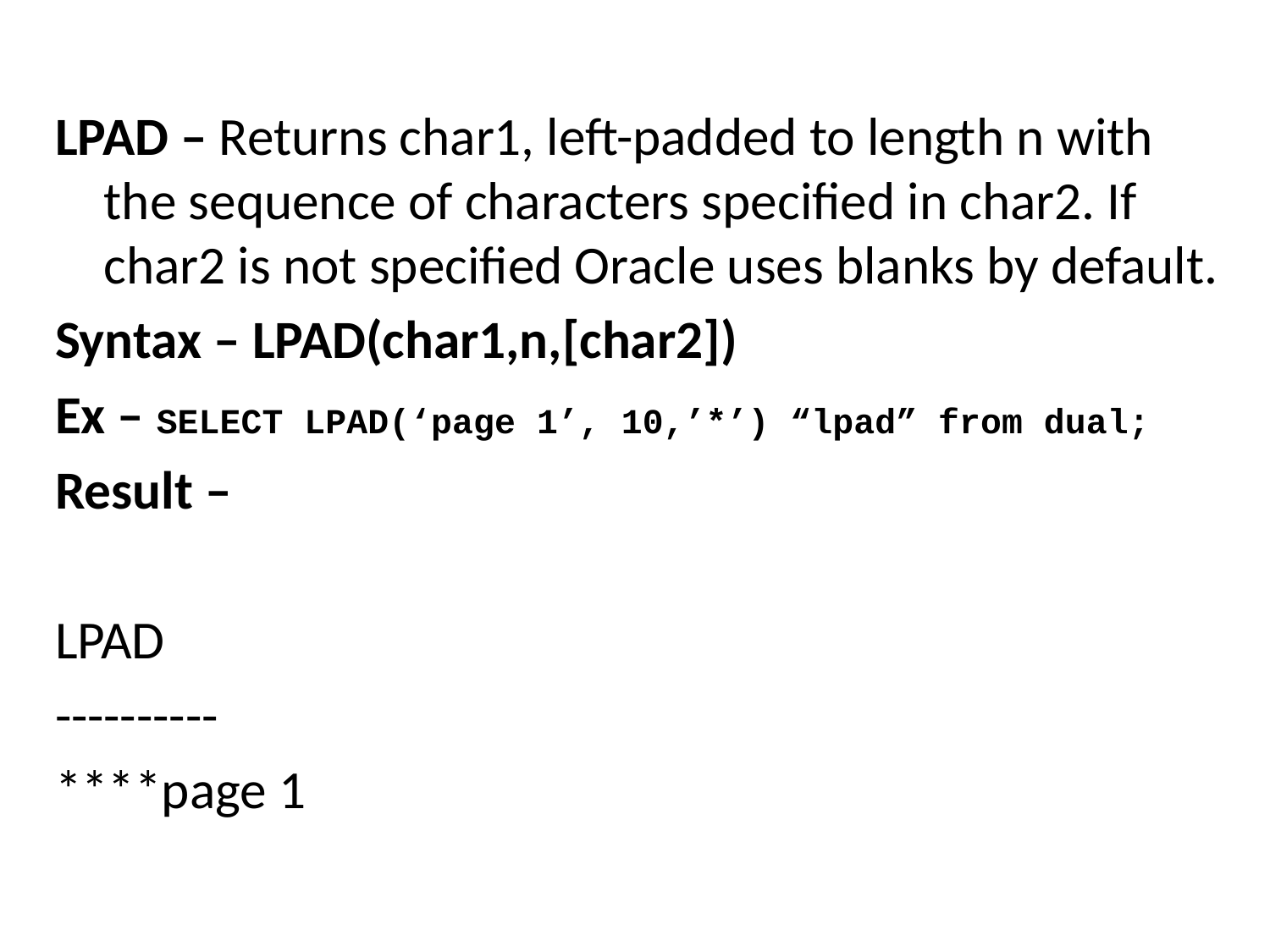

LPAD – Returns char1, left-padded to length n with the sequence of characters specified in char2. If char2 is not specified Oracle uses blanks by default.
Syntax – LPAD(char1,n,[char2])
Ex – SELECT LPAD(‘page 1’, 10,’*’) “lpad” from dual;
Result –

LPAD
----------
****page 1